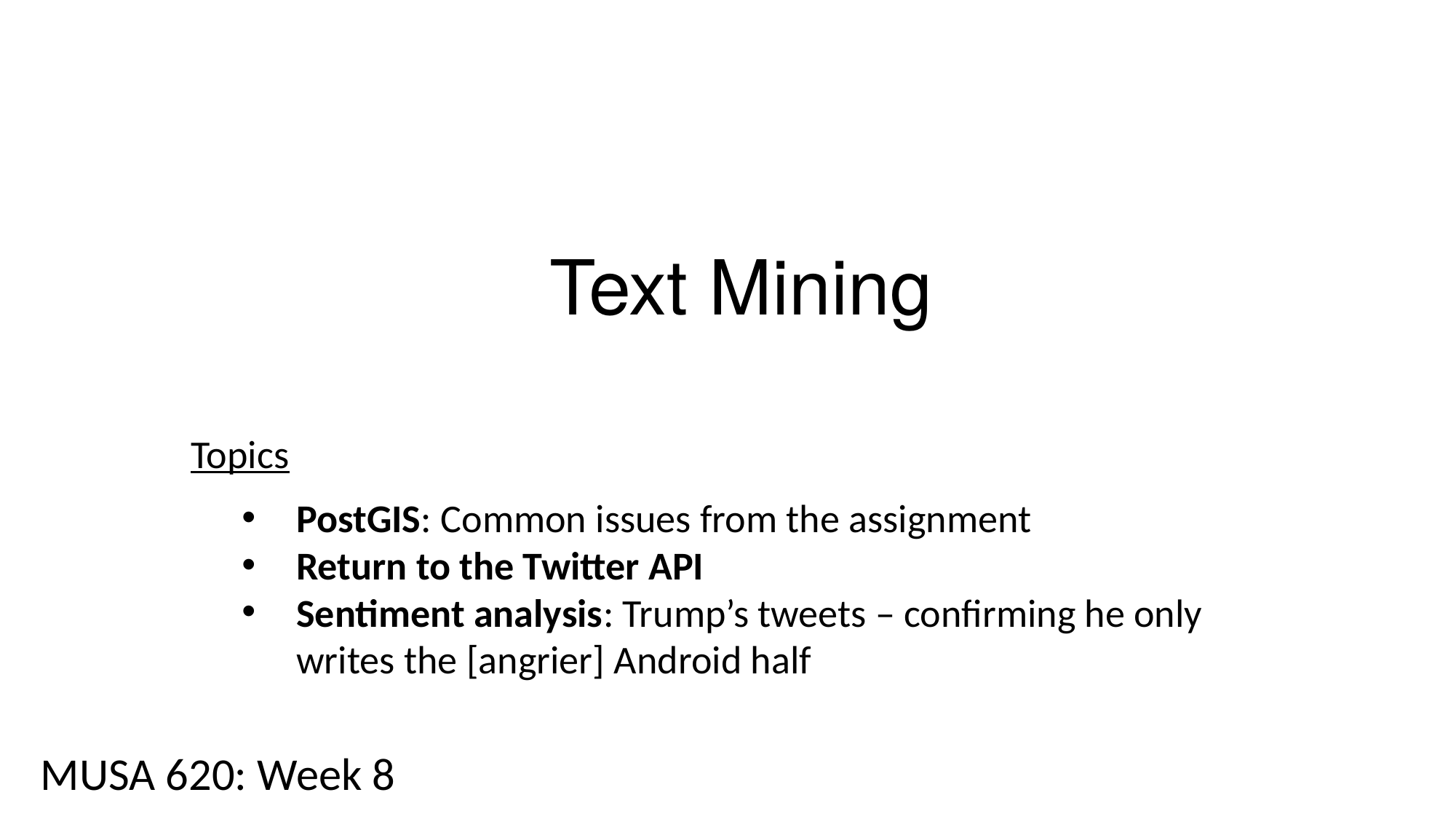

Text Mining
Topics
PostGIS: Common issues from the assignment
Return to the Twitter API
Sentiment analysis: Trump’s tweets – confirming he only writes the [angrier] Android half
MUSA 620: Week 8